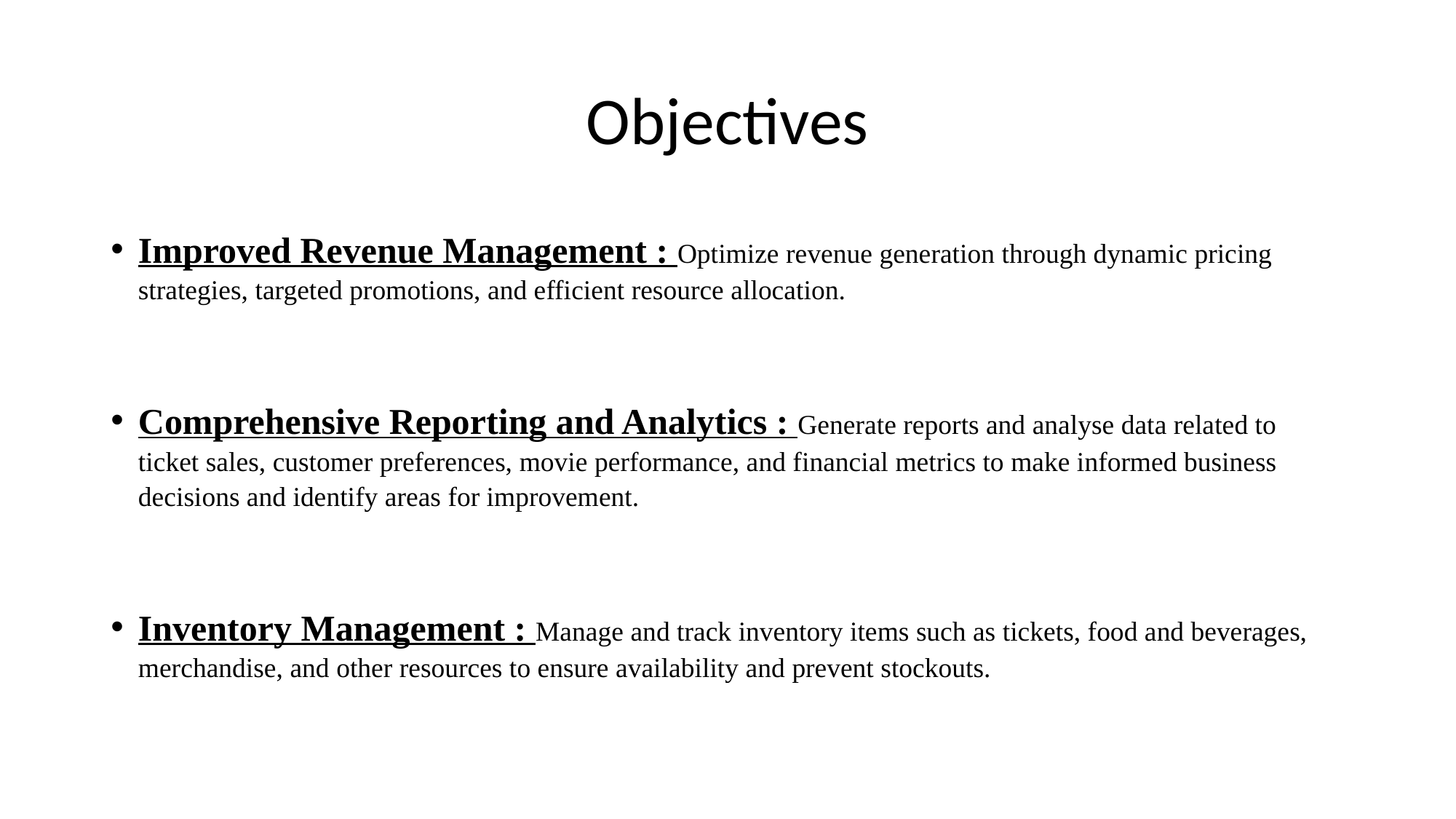

# Objectives
Improved Revenue Management : Optimize revenue generation through dynamic pricing strategies, targeted promotions, and efficient resource allocation.

Comprehensive Reporting and Analytics : Generate reports and analyse data related to ticket sales, customer preferences, movie performance, and financial metrics to make informed business decisions and identify areas for improvement.

Inventory Management : Manage and track inventory items such as tickets, food and beverages, merchandise, and other resources to ensure availability and prevent stockouts.